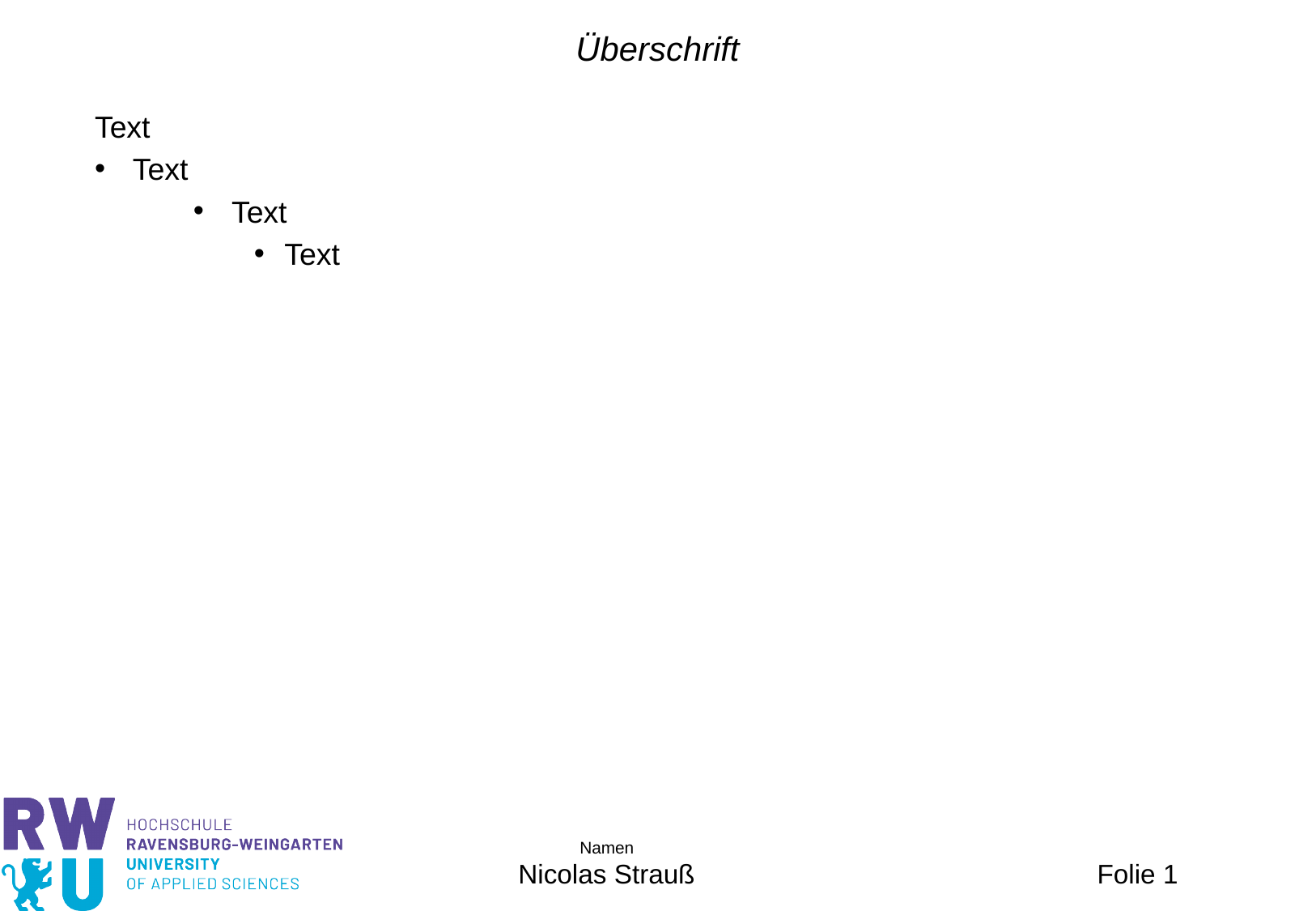

# Überschrift
Text
Text
Text
Text
Namen
Nicolas Strauß
Folie 1